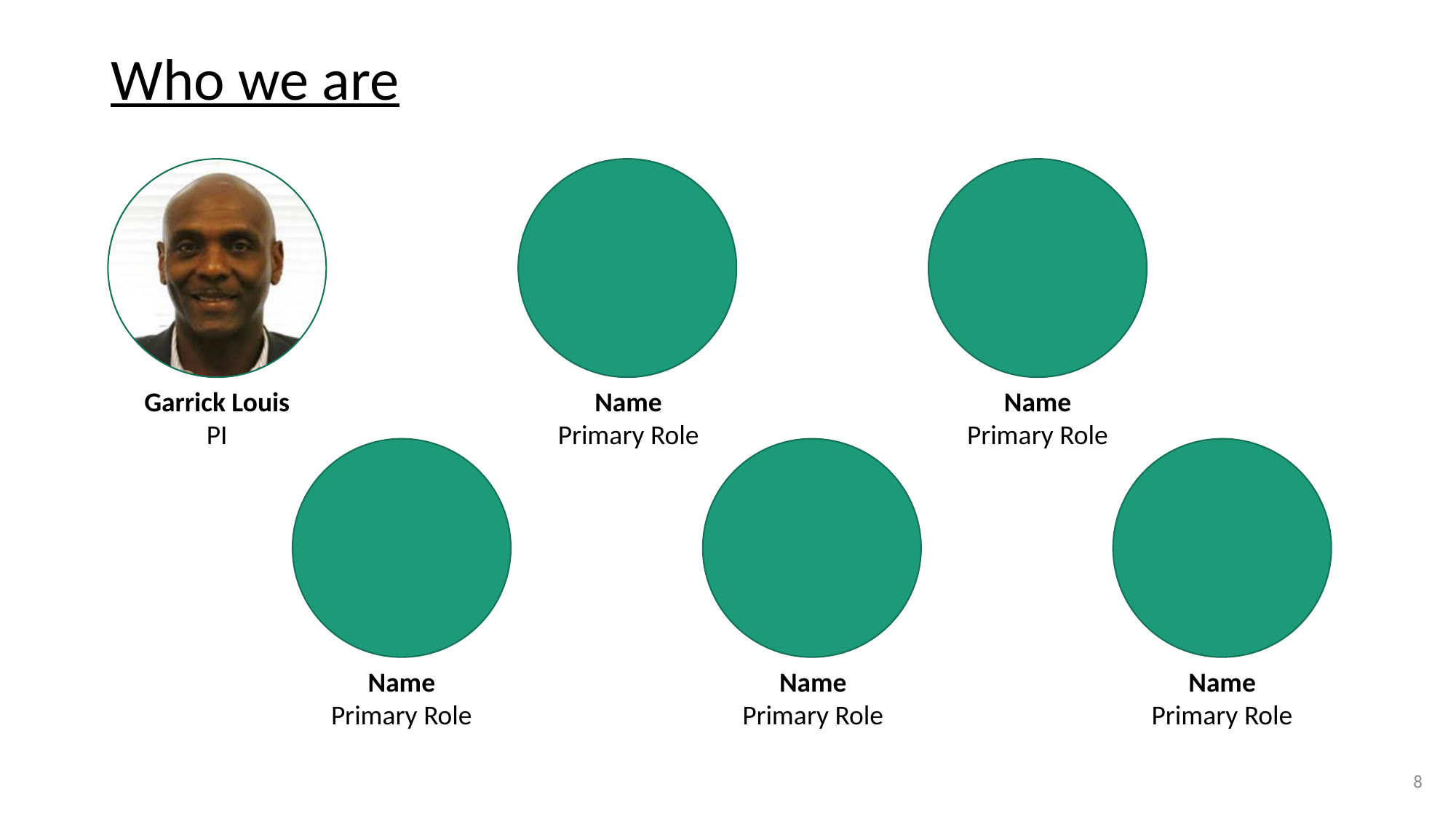

# Who we are

Garrick Louis
PI
Name
Primary Role
Name
Primary Role

Name
Primary Role
Name
Primary Role
Name
Primary Role
8